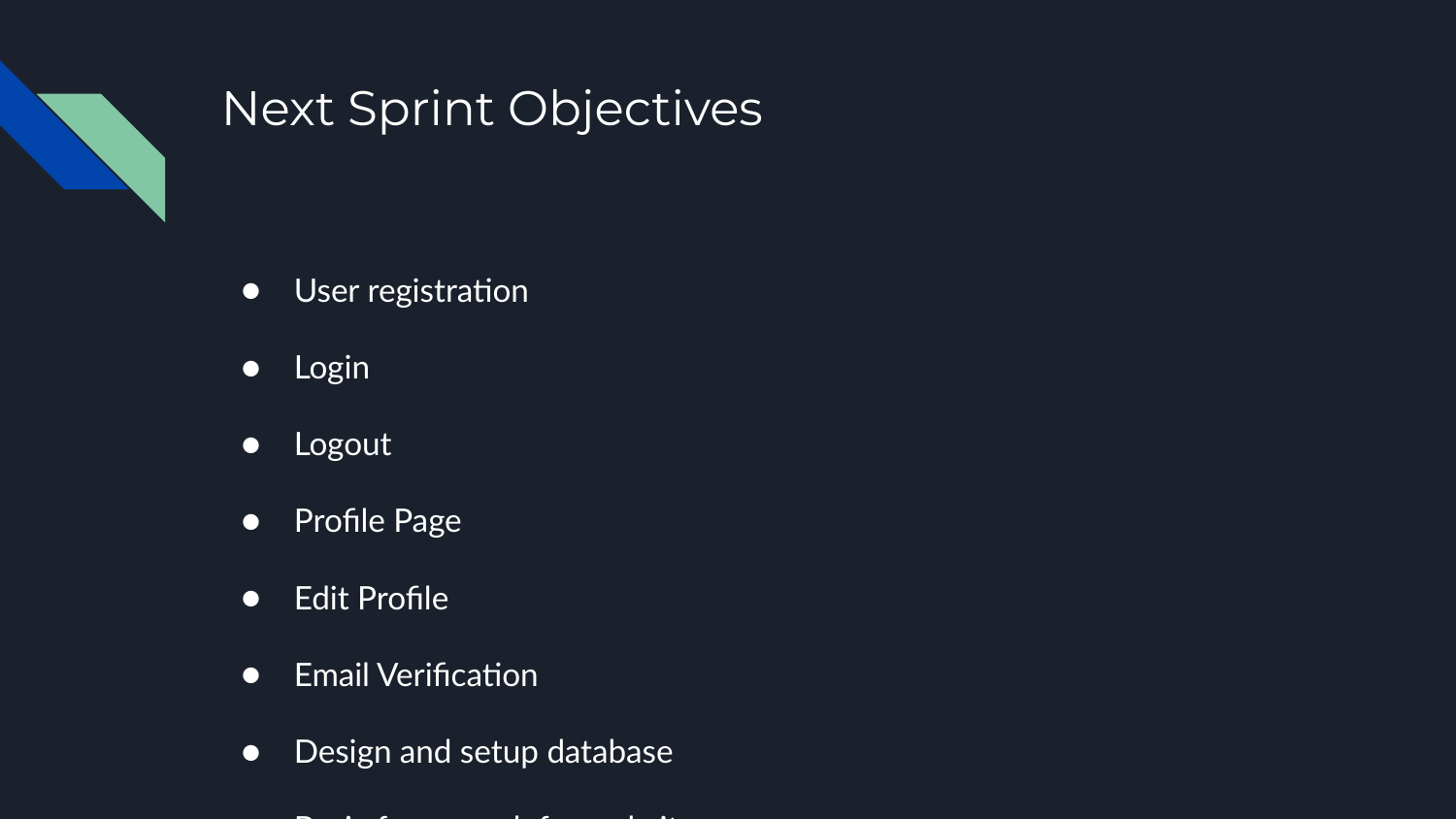

# Next Sprint Objectives
User registration
Login
Logout
Profile Page
Edit Profile
Email Verification
Design and setup database
Basic framework for website